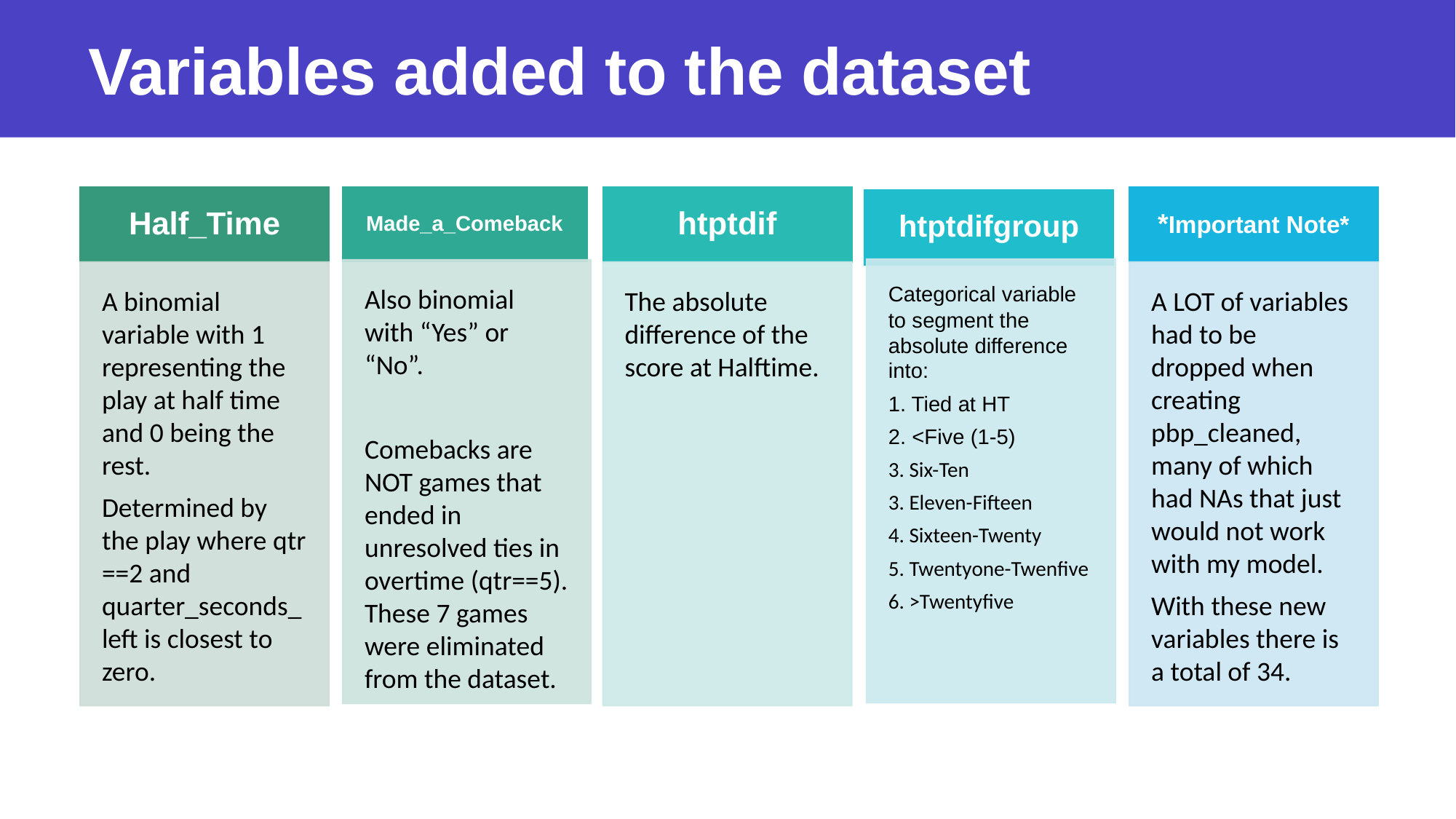

# Variables added to the dataset
Half_Time
A binomial variable with 1 representing the play at half time and 0 being the rest.
Determined by the play where qtr ==2 and quarter_seconds_left is closest to zero.
Made_a_Comeback
Also binomial with “Yes” or “No”.

Comebacks are NOT games that ended in unresolved ties in overtime (qtr==5). These 7 games were eliminated from the dataset.
htptdif
The absolute difference of the score at Halftime.
htptdifgroup
Categorical variable to segment the absolute difference into:
1. Tied at HT
2. <Five (1-5)
3. Six-Ten
3. Eleven-Fifteen
4. Sixteen-Twenty
5. Twentyone-Twenfive
6. >Twentyfive

*Important Note*
A LOT of variables had to be dropped when creating pbp_cleaned, many of which had NAs that just would not work with my model.
With these new variables there is a total of 34.